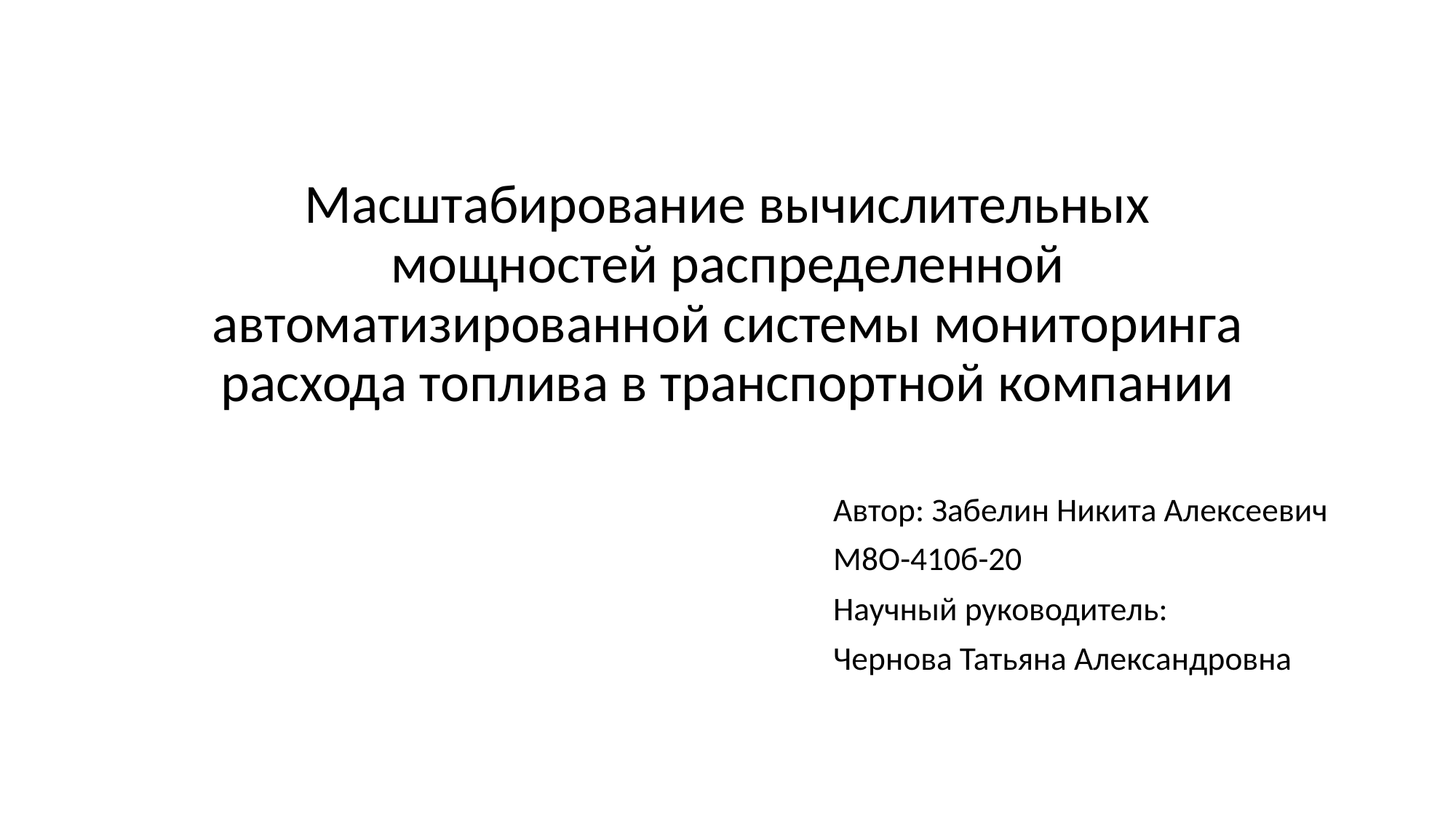

# Масштабирование вычислительных мощностей распределенной автоматизированной системы мониторинга расхода топлива в транспортной компании
Автор: Забелин Никита Алексеевич
М8О-410б-20
Научный руководитель:
Чернова Татьяна Александровна